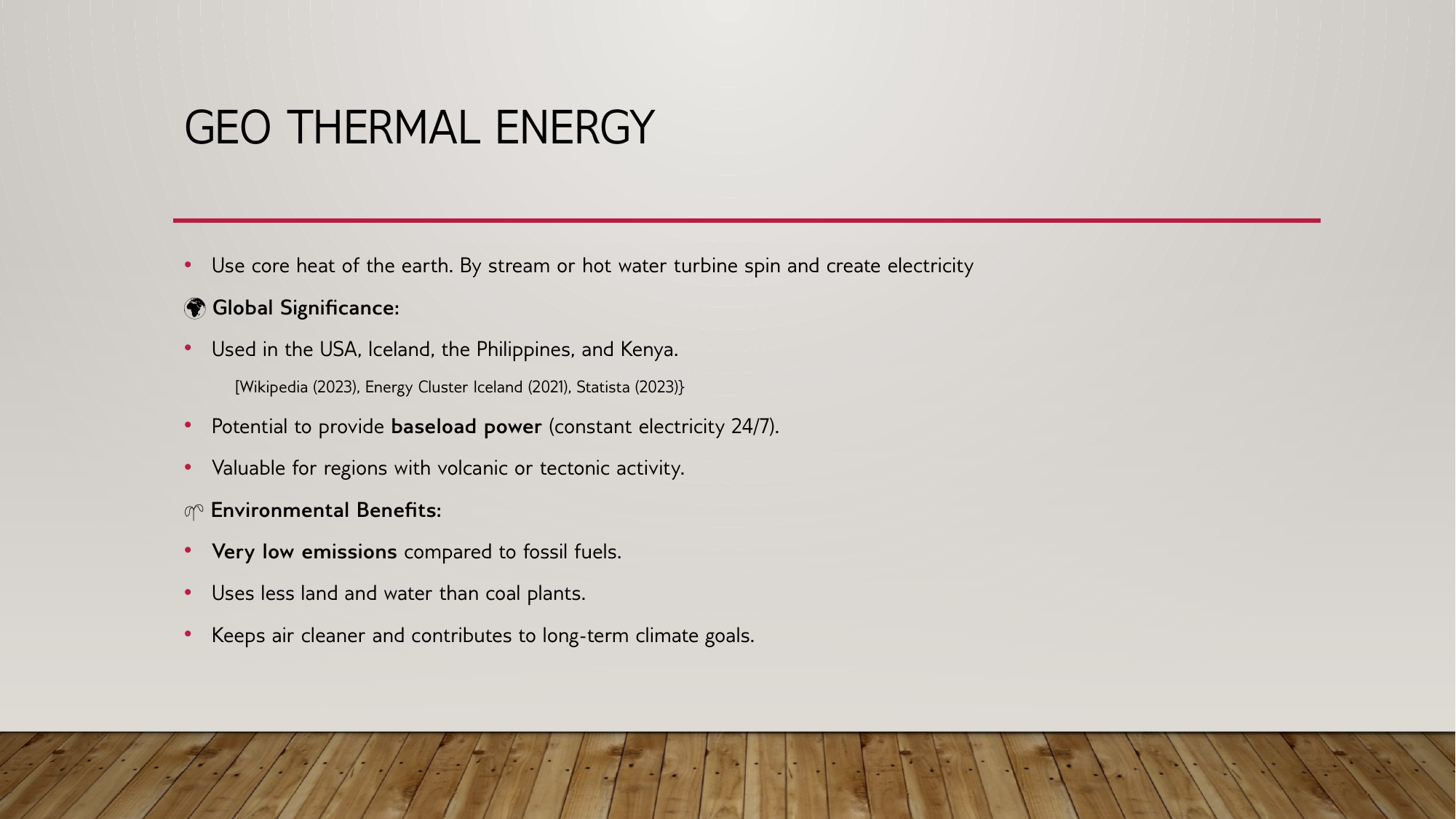

# Geo thermal energy
Use core heat of the earth. By stream or hot water turbine spin and create electricity
🌍 Global Significance:
Used in the USA, Iceland, the Philippines, and Kenya.
          [Wikipedia (2023), Energy Cluster Iceland (2021), Statista (2023)}
Potential to provide baseload power (constant electricity 24/7).
Valuable for regions with volcanic or tectonic activity.
🌱 Environmental Benefits:
Very low emissions compared to fossil fuels.
Uses less land and water than coal plants.
Keeps air cleaner and contributes to long-term climate goals.